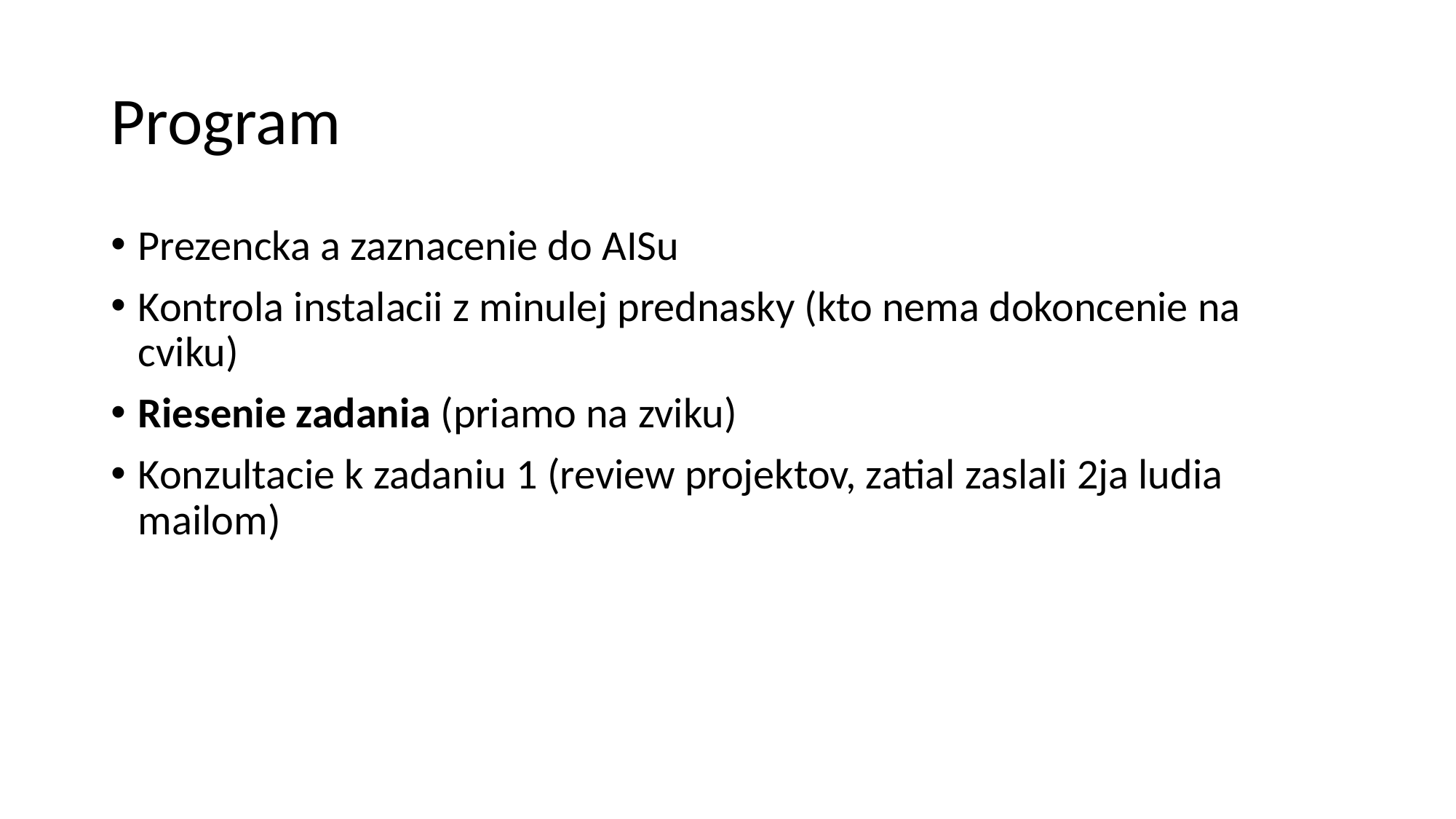

# Program
Prezencka a zaznacenie do AISu
Kontrola instalacii z minulej prednasky (kto nema dokoncenie na cviku)
Riesenie zadania (priamo na zviku)
Konzultacie k zadaniu 1 (review projektov, zatial zaslali 2ja ludia mailom)